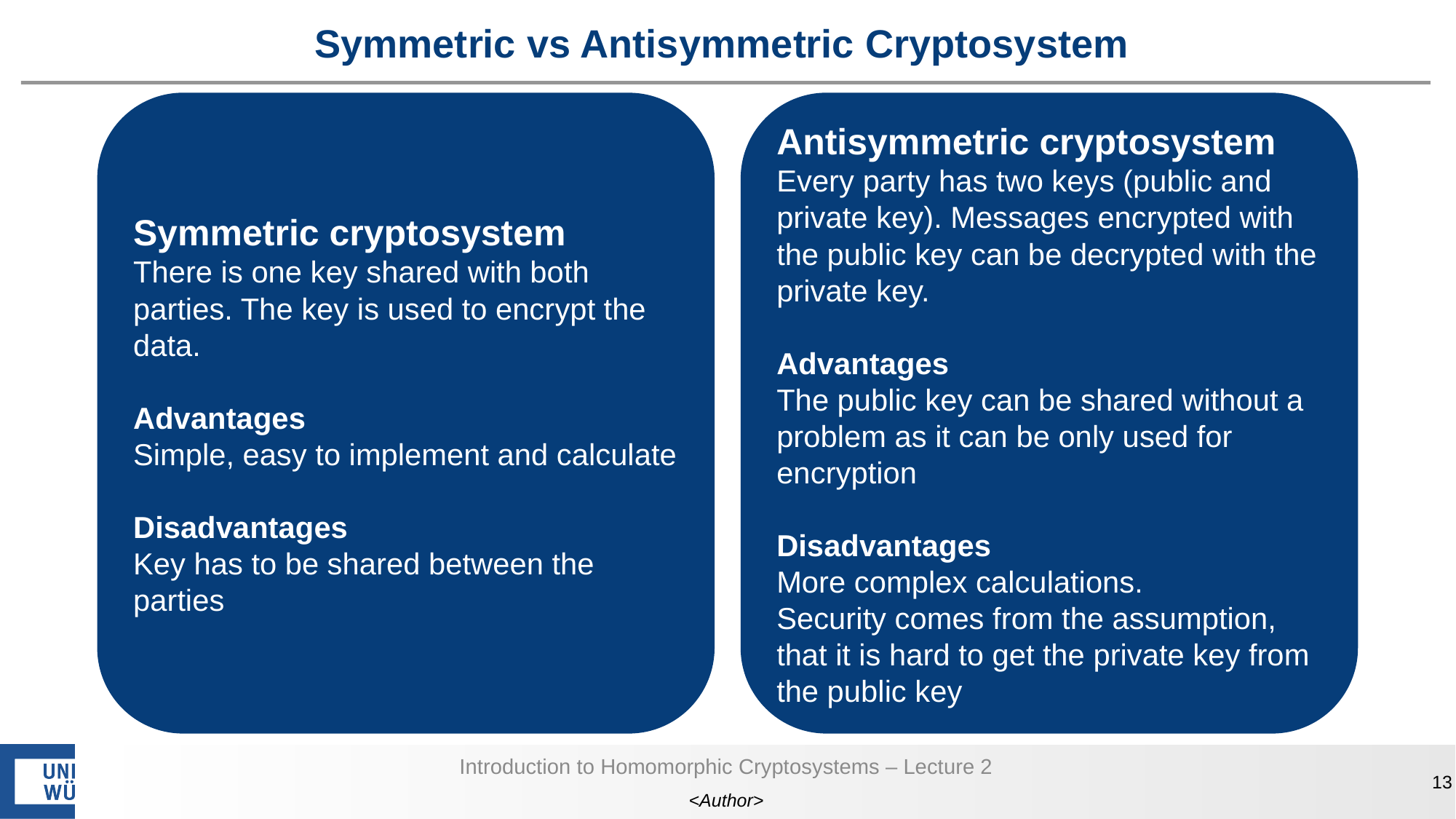

# Symmetric vs Antisymmetric Cryptosystem
Symmetric cryptosystem
There is one key shared with both parties. The key is used to encrypt the data.

Advantages
Simple, easy to implement and calculate

Disadvantages
Key has to be shared between the parties
Antisymmetric cryptosystem
Every party has two keys (public and private key). Messages encrypted with the public key can be decrypted with the private key.

Advantages
The public key can be shared without a problem as it can be only used for encryption

Disadvantages
More complex calculations.
Security comes from the assumption, that it is hard to get the private key from the public key